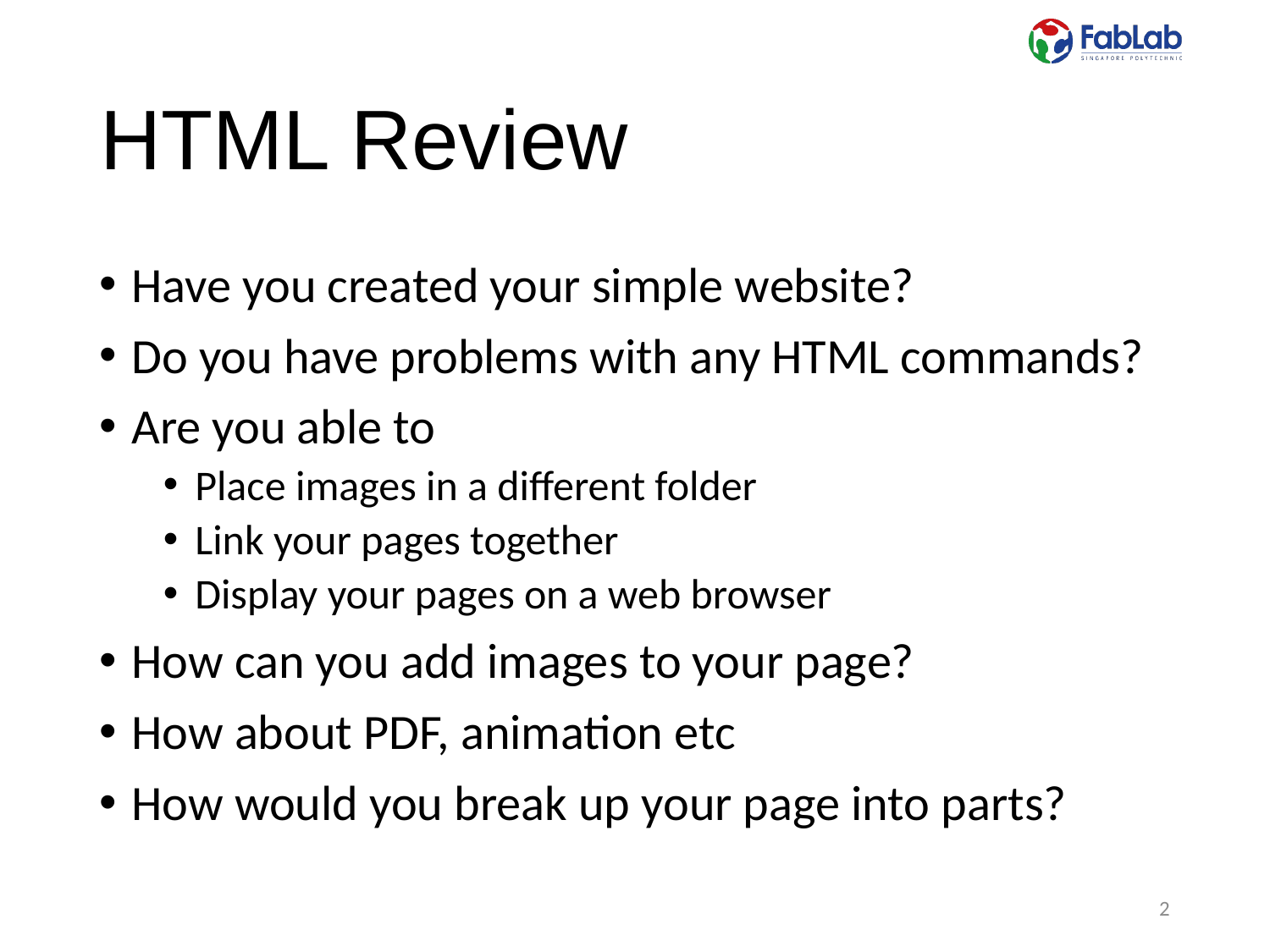

# HTML Review
Have you created your simple website?
Do you have problems with any HTML commands?
Are you able to
Place images in a different folder
Link your pages together
Display your pages on a web browser
How can you add images to your page?
How about PDF, animation etc
How would you break up your page into parts?

2